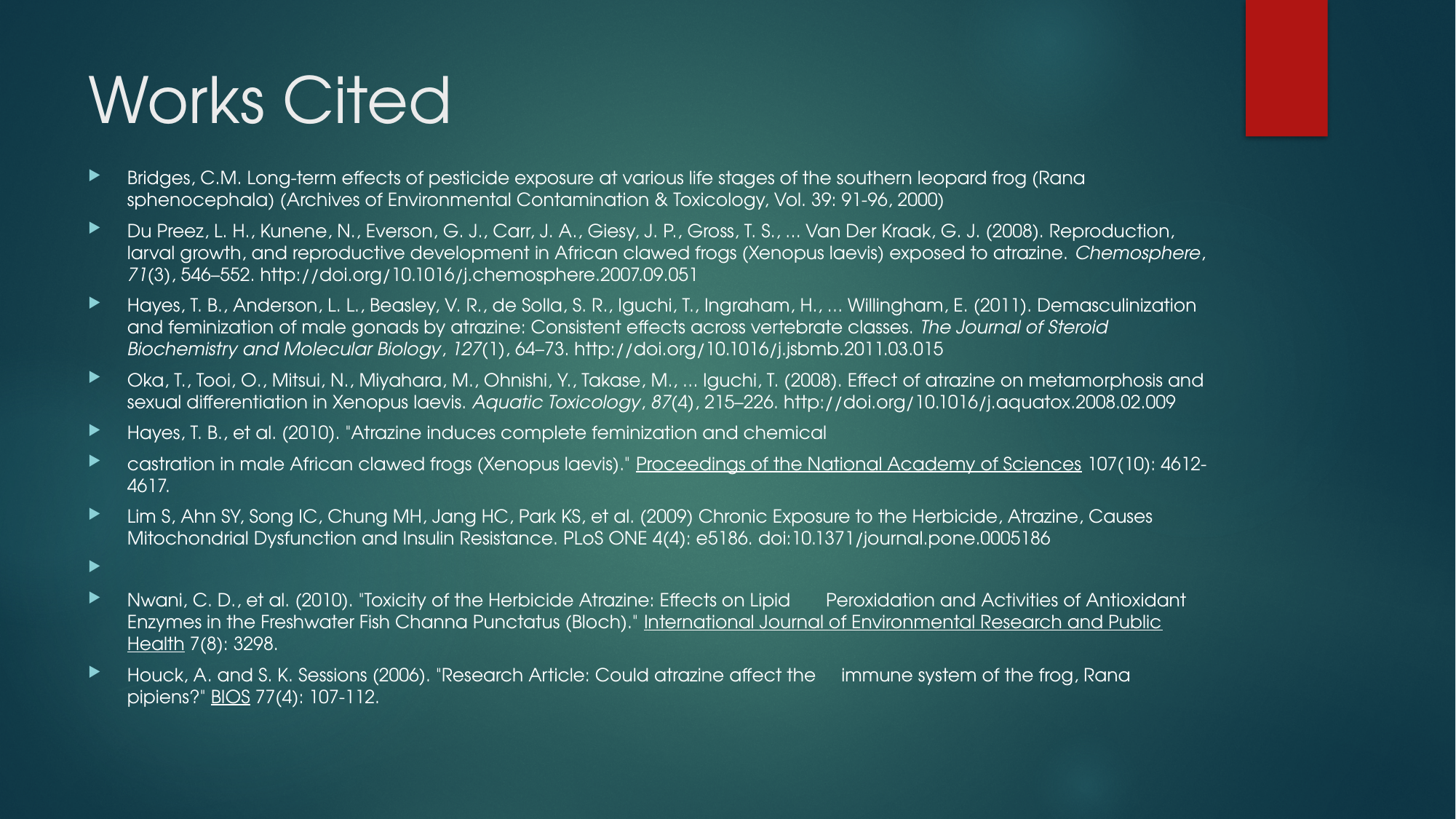

# Works Cited
Bridges, C.M. Long-term effects of pesticide exposure at various life stages of the southern leopard frog (Rana sphenocephala) (Archives of Environmental Contamination & Toxicology, Vol. 39: 91-96, 2000)
Du Preez, L. H., Kunene, N., Everson, G. J., Carr, J. A., Giesy, J. P., Gross, T. S., … Van Der Kraak, G. J. (2008). Reproduction, larval growth, and reproductive development in African clawed frogs (Xenopus laevis) exposed to atrazine. Chemosphere, 71(3), 546–552. http://doi.org/10.1016/j.chemosphere.2007.09.051
Hayes, T. B., Anderson, L. L., Beasley, V. R., de Solla, S. R., Iguchi, T., Ingraham, H., … Willingham, E. (2011). Demasculinization and feminization of male gonads by atrazine: Consistent effects across vertebrate classes. The Journal of Steroid Biochemistry and Molecular Biology, 127(1), 64–73. http://doi.org/10.1016/j.jsbmb.2011.03.015
Oka, T., Tooi, O., Mitsui, N., Miyahara, M., Ohnishi, Y., Takase, M., … Iguchi, T. (2008). Effect of atrazine on metamorphosis and sexual differentiation in Xenopus laevis. Aquatic Toxicology, 87(4), 215–226. http://doi.org/10.1016/j.aquatox.2008.02.009
Hayes, T. B., et al. (2010). "Atrazine induces complete feminization and chemical
castration in male African clawed frogs (Xenopus laevis)." Proceedings of the National Academy of Sciences 107(10): 4612-4617.
Lim S, Ahn SY, Song IC, Chung MH, Jang HC, Park KS, et al. (2009) Chronic Exposure to the Herbicide, Atrazine, Causes Mitochondrial Dysfunction and Insulin Resistance. PLoS ONE 4(4): e5186. doi:10.1371/journal.pone.0005186

Nwani, C. D., et al. (2010). "Toxicity of the Herbicide Atrazine: Effects on Lipid       Peroxidation and Activities of Antioxidant Enzymes in the Freshwater Fish Channa Punctatus (Bloch)." International Journal of Environmental Research and Public Health 7(8): 3298.
Houck, A. and S. K. Sessions (2006). "Research Article: Could atrazine affect the     immune system of the frog, Rana pipiens?" BIOS 77(4): 107-112.